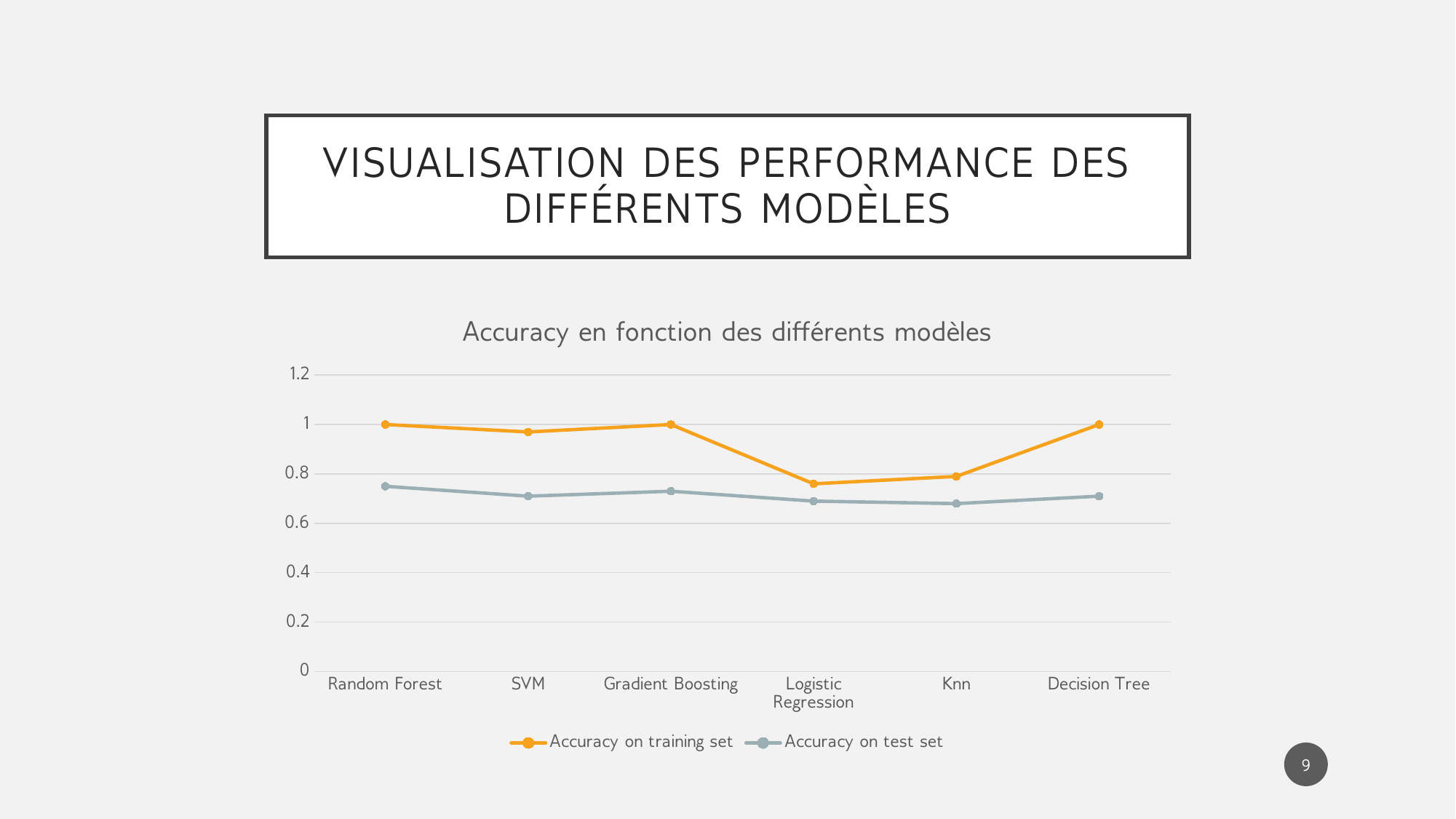

# Visualisation des performance des différents modèles

### Chart: Accuracy en fonction des différents modèles

| Category | Accuracy on training set | Accuracy on test set |
|---|---|---|
| Random Forest | 1.0 | 0.75 |
| SVM | 0.97 | 0.71 |
| Gradient Boosting | 1.0 | 0.73 |
| Logistic Regression | 0.76 | 0.69 |
| Knn | 0.79 | 0.68 |
| Decision Tree | 1.0 | 0.71 |
9